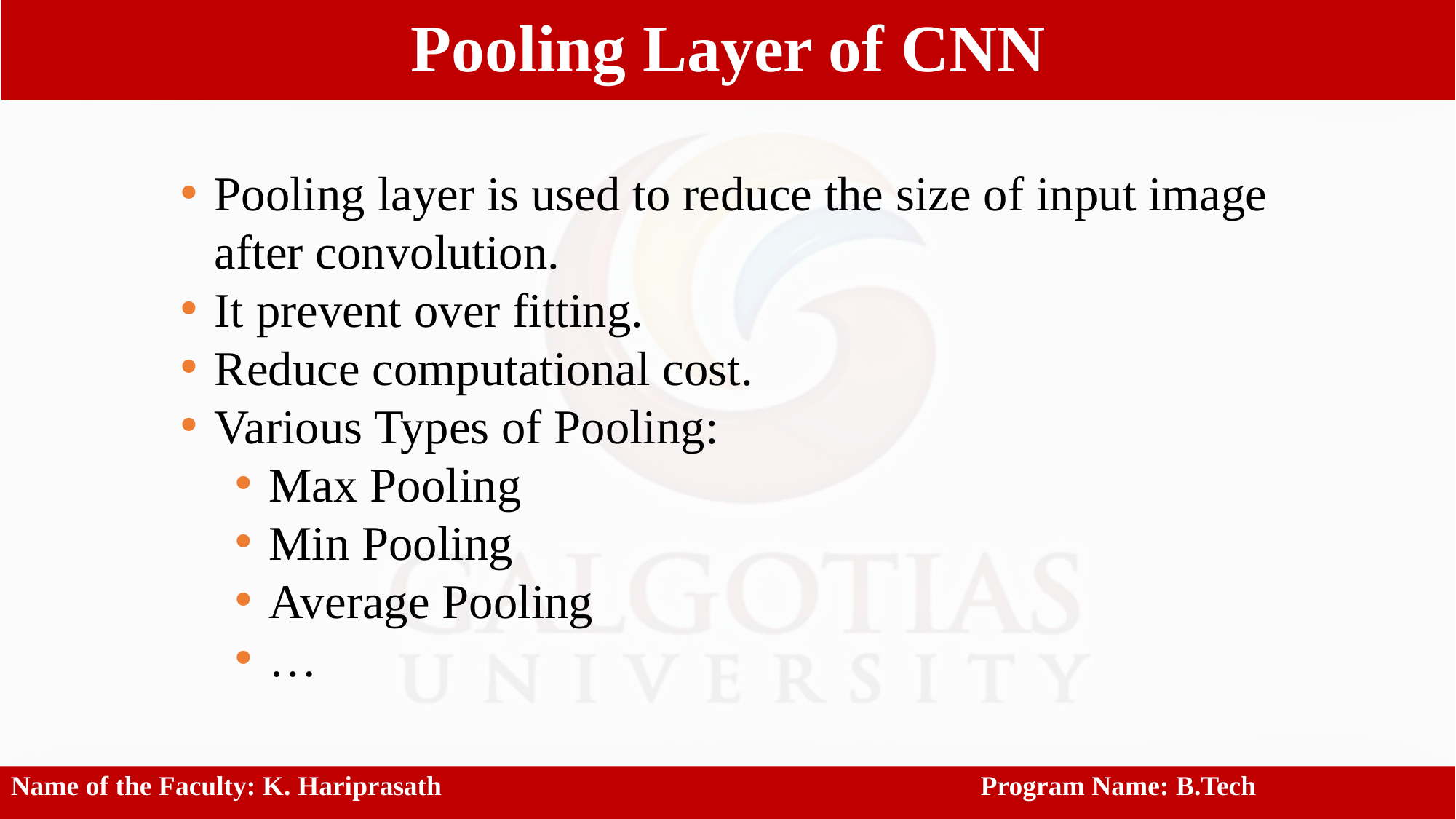

Pooling Layer of CNN
Pooling layer is used to reduce the size of input image after convolution.
It prevent over fitting.
Reduce computational cost.
Various Types of Pooling:
Max Pooling
Min Pooling
Average Pooling
…
Name of the Faculty: K. Hariprasath					              Program Name: B.Tech
8